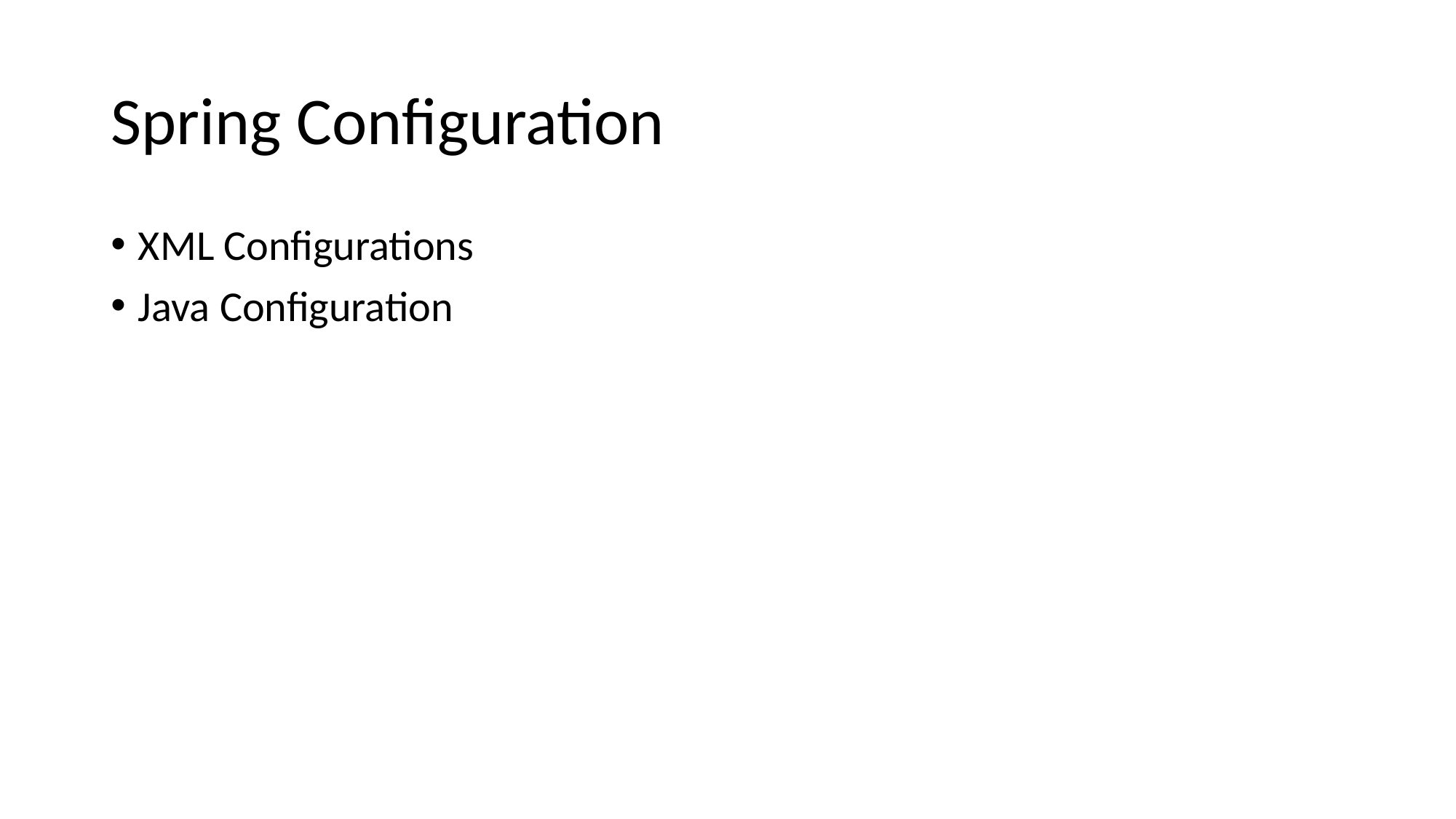

# Spring Configuration
XML Configurations
Java Configuration